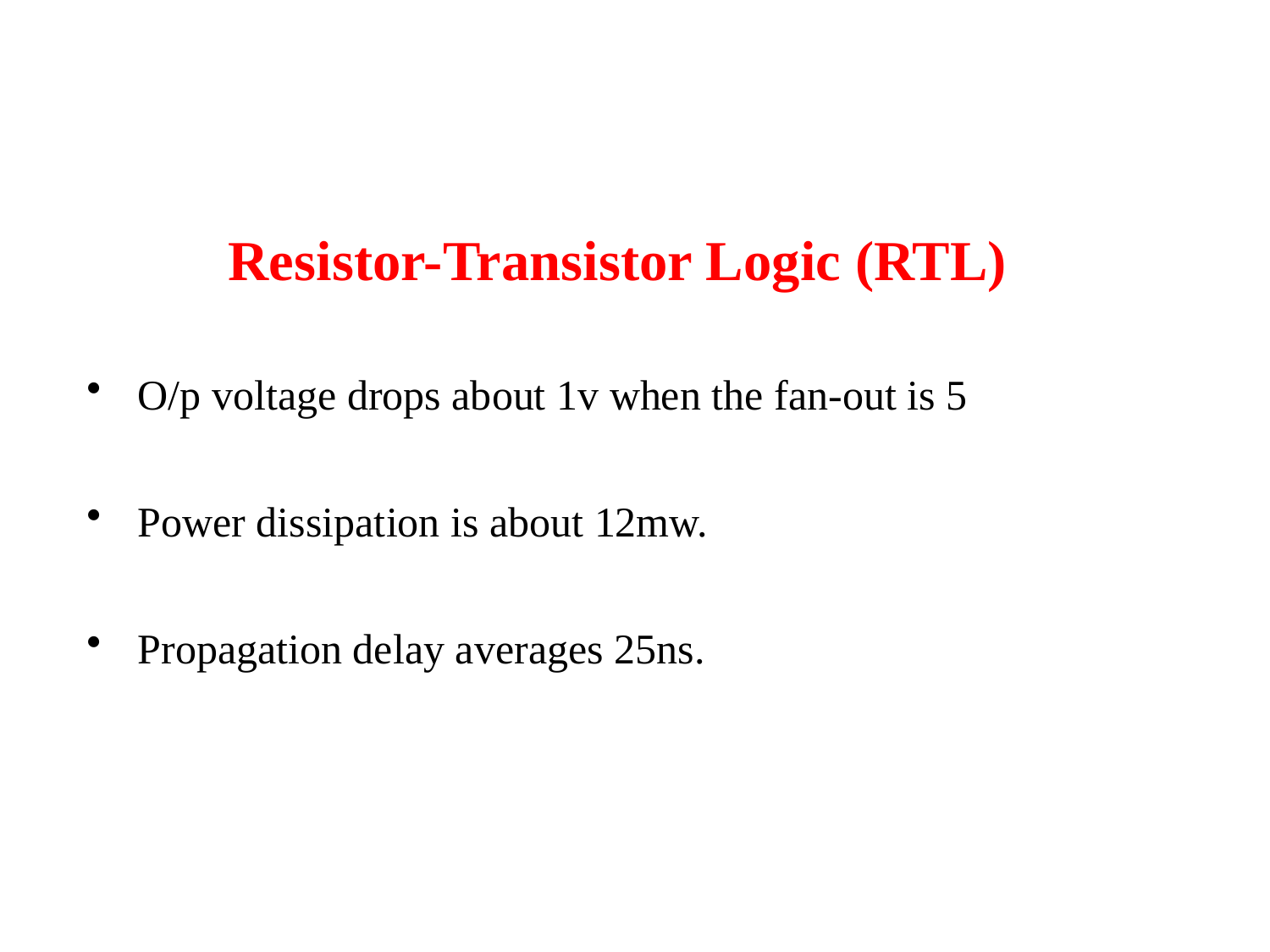

Resistor-Transistor Logic (RTL)
  O/p voltage drops about 1v when the fan-out is 5
  Power dissipation is about 12mw.
  Propagation delay averages 25ns.